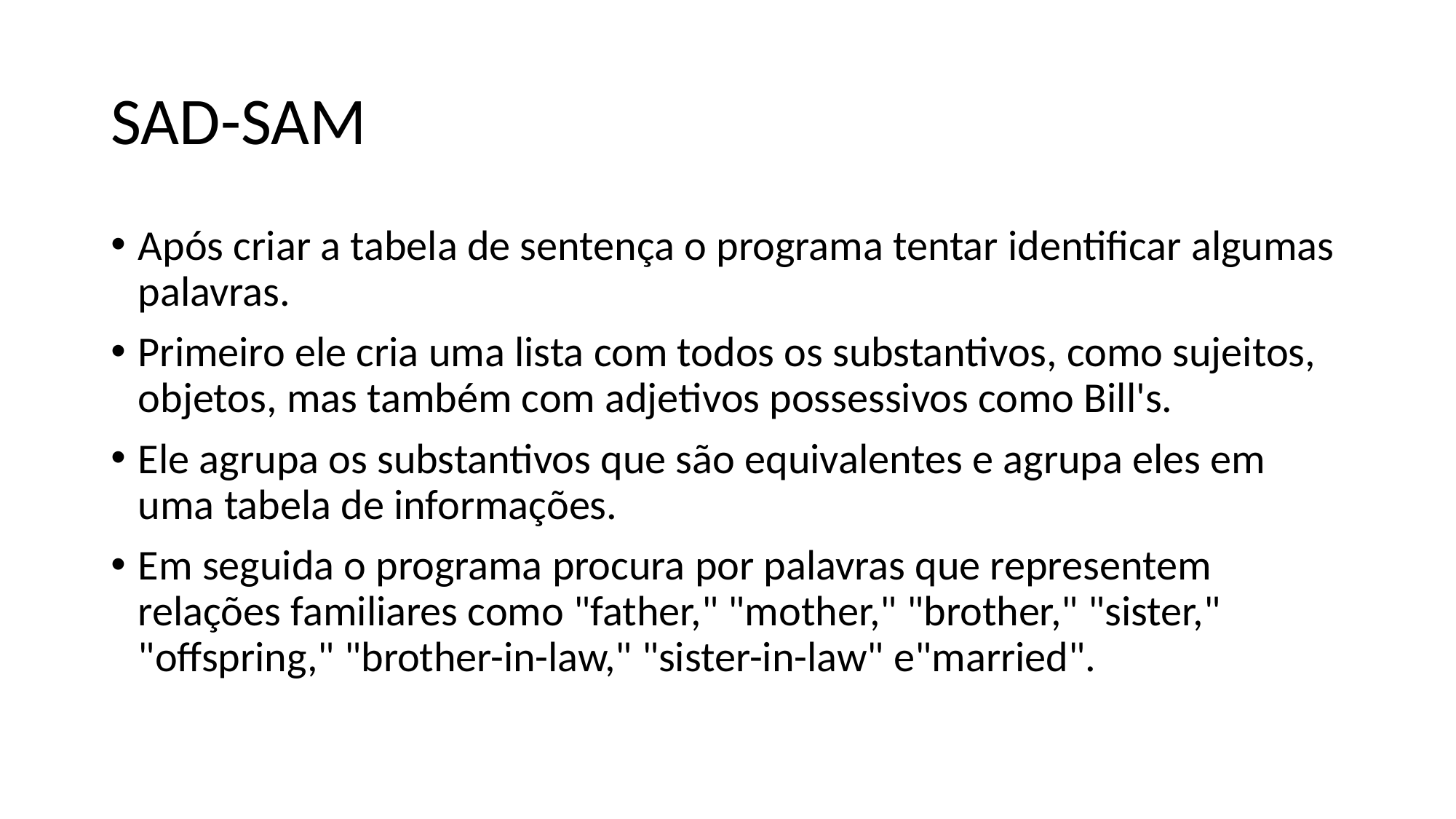

# SAD-SAM
Após criar a tabela de sentença o programa tentar identificar algumas palavras.
Primeiro ele cria uma lista com todos os substantivos, como sujeitos, objetos, mas também com adjetivos possessivos como Bill's.
Ele agrupa os substantivos que são equivalentes e agrupa eles em uma tabela de informações.
Em seguida o programa procura por palavras que representem relações familiares como "father," "mother," "brother," "sister," "offspring," "brother-in-law," "sister-in-law" e"married".